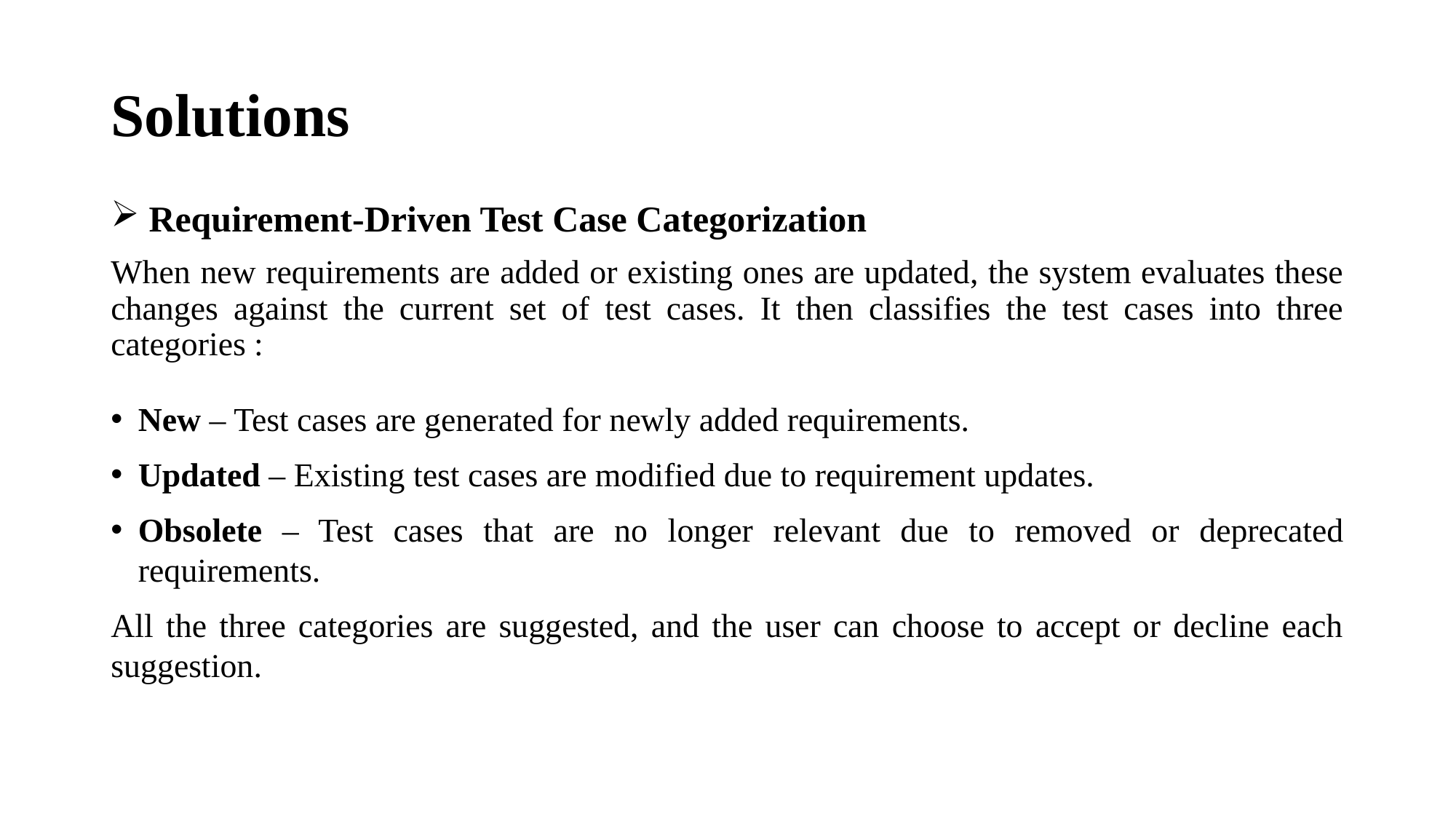

# Solutions
 Requirement-Driven Test Case Categorization
When new requirements are added or existing ones are updated, the system evaluates these changes against the current set of test cases. It then classifies the test cases into three categories :
New – Test cases are generated for newly added requirements.
Updated – Existing test cases are modified due to requirement updates.
Obsolete – Test cases that are no longer relevant due to removed or deprecated requirements.
All the three categories are suggested, and the user can choose to accept or decline each suggestion.